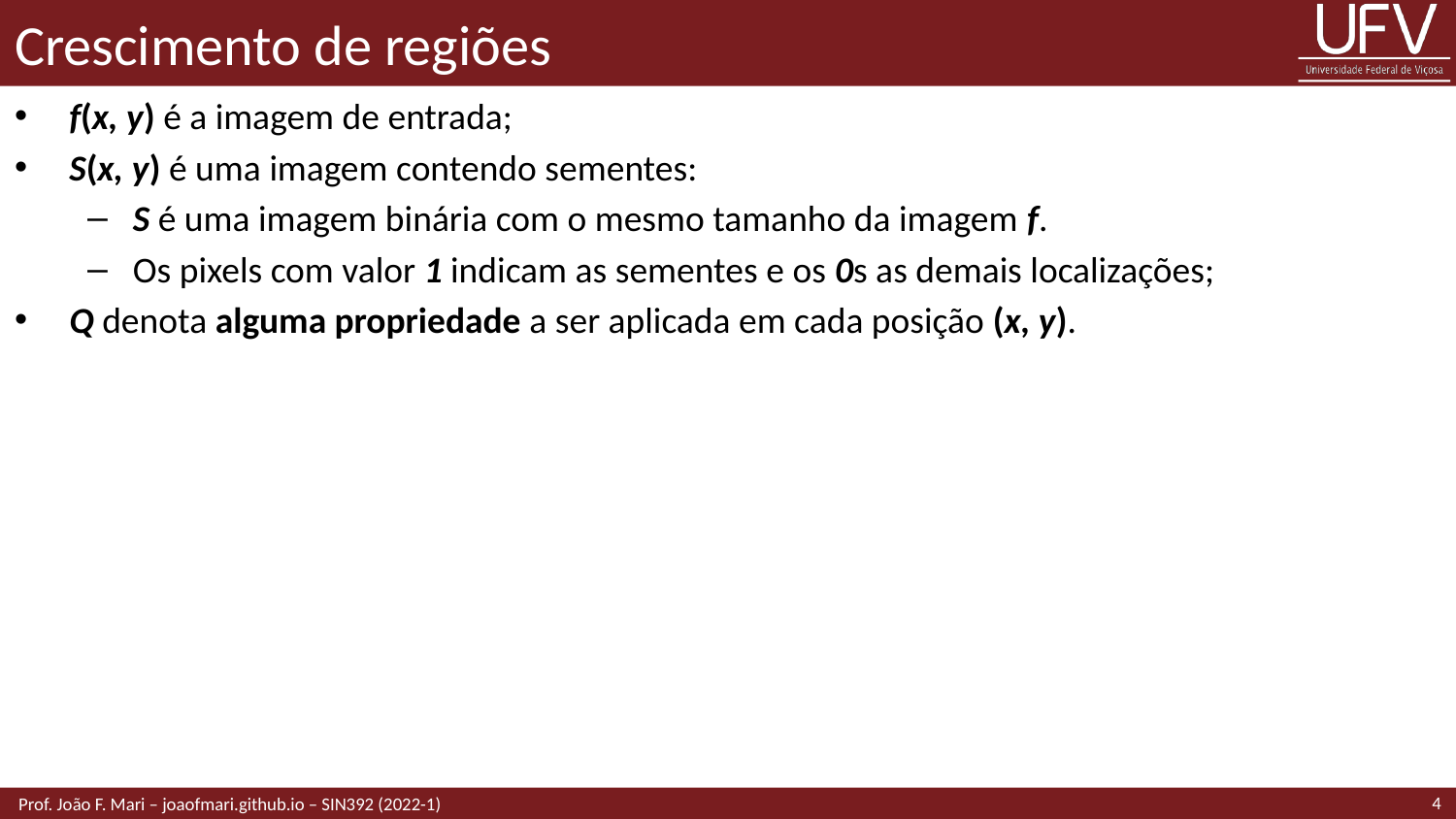

# Crescimento de regiões

f(x, y) é a imagem de entrada;
S(x, y) é uma imagem contendo sementes:
S é uma imagem binária com o mesmo tamanho da imagem f.
Os pixels com valor 1 indicam as sementes e os 0s as demais localizações;
Q denota alguma propriedade a ser aplicada em cada posição (x, y).

4
 Prof. João F. Mari – joaofmari.github.io – SIN392 (2022-1)